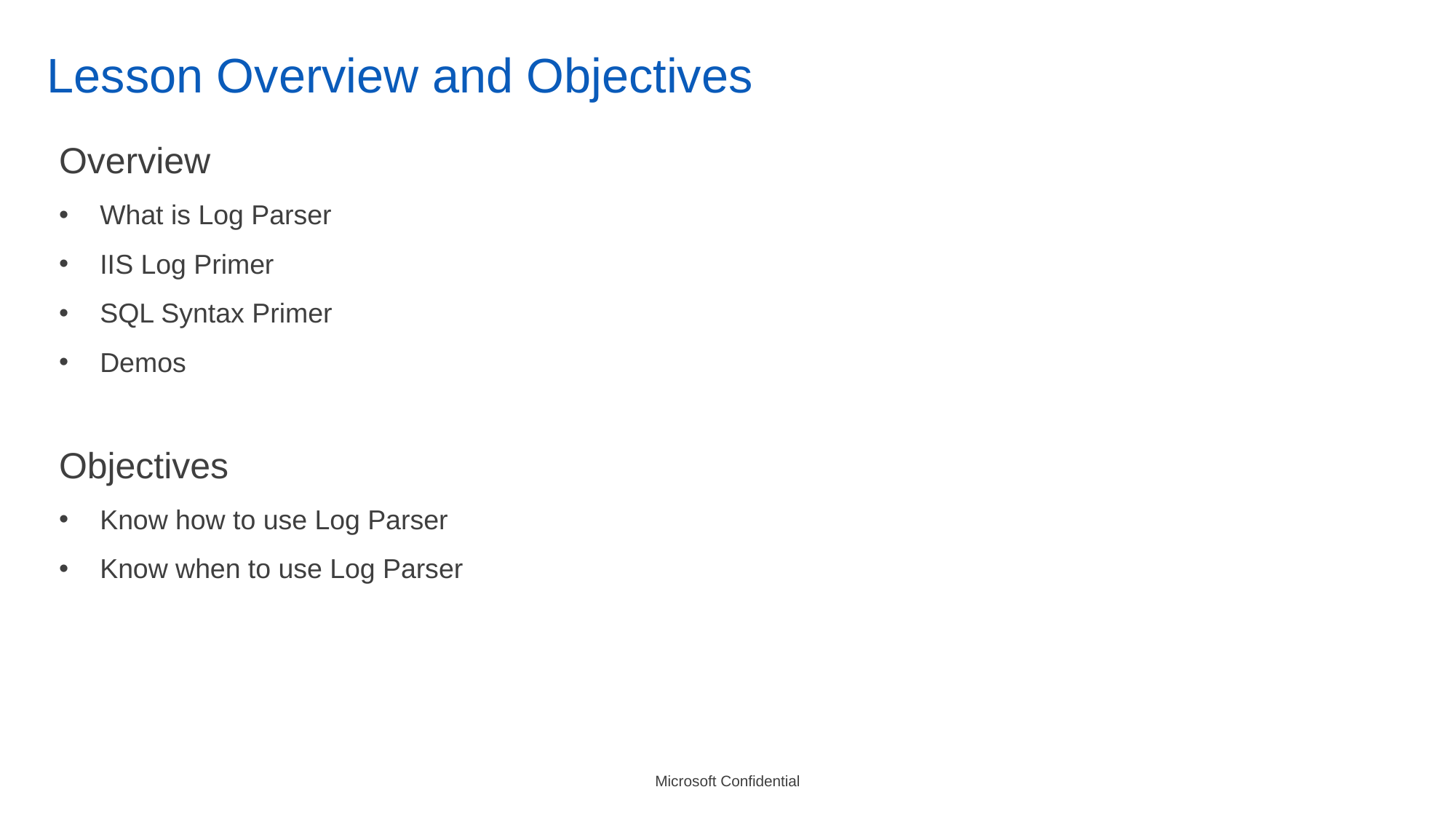

# Lesson Overview and Objectives
Overview
What is Log Parser
IIS Log Primer
SQL Syntax Primer
Demos

Objectives
Know how to use Log Parser
Know when to use Log Parser